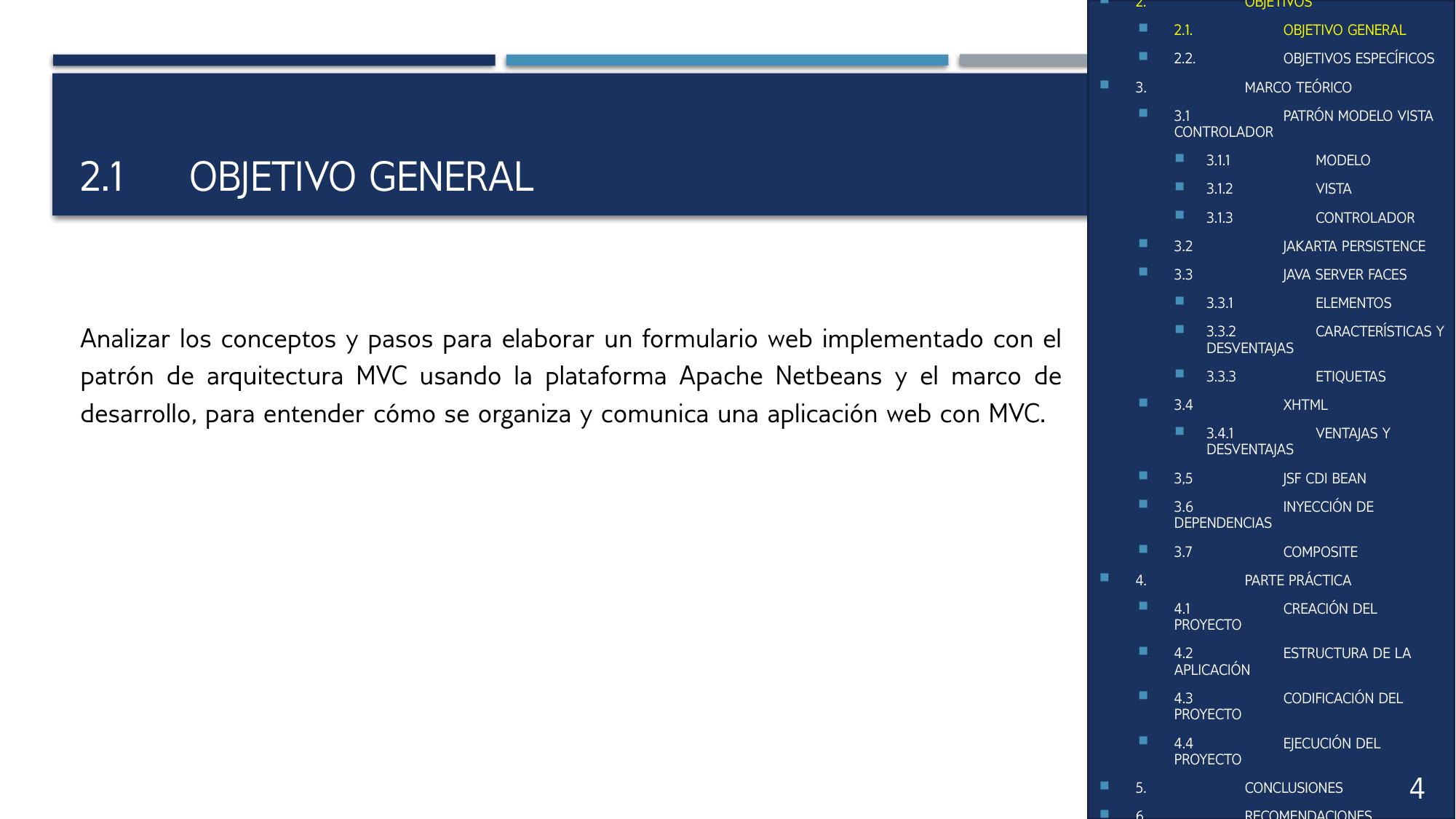

1.	INTRODUCCIÓN
2.	OBJETIVOS
2.1.	OBJETIVO GENERAL
2.2.	OBJETIVOS ESPECÍFICOS
3.	MARCO TEÓRICO
3.1	PATRÓN MODELO VISTA CONTROLADOR
3.1.1	MODELO
3.1.2	VISTA
3.1.3	CONTROLADOR
3.2	JAKARTA PERSISTENCE
3.3	JAVA SERVER FACES
3.3.1	ELEMENTOS
3.3.2	CARACTERÍSTICAS Y DESVENTAJAS
3.3.3	ETIQUETAS
3.4	XHTML
3.4.1	VENTAJAS Y DESVENTAJAS
3,5	JSF CDI BEAN
3.6	INYECCIÓN DE DEPENDENCIAS
3.7	COMPOSITE
4.	PARTE PRÁCTICA
4.1	CREACIÓN DEL PROYECTO
4.2	ESTRUCTURA DE LA APLICACIÓN
4.3	CODIFICACIÓN DEL PROYECTO
4.4	EJECUCIÓN DEL PROYECTO
5.	CONCLUSIONES
6.	RECOMENDACIONES
7.	REFERENCIAS
# 2.1	OBJETIVO GENERAL
Analizar los conceptos y pasos para elaborar un formulario web implementado con el patrón de arquitectura MVC usando la plataforma Apache Netbeans y el marco de desarrollo, para entender cómo se organiza y comunica una aplicación web con MVC.
4
4
3
4